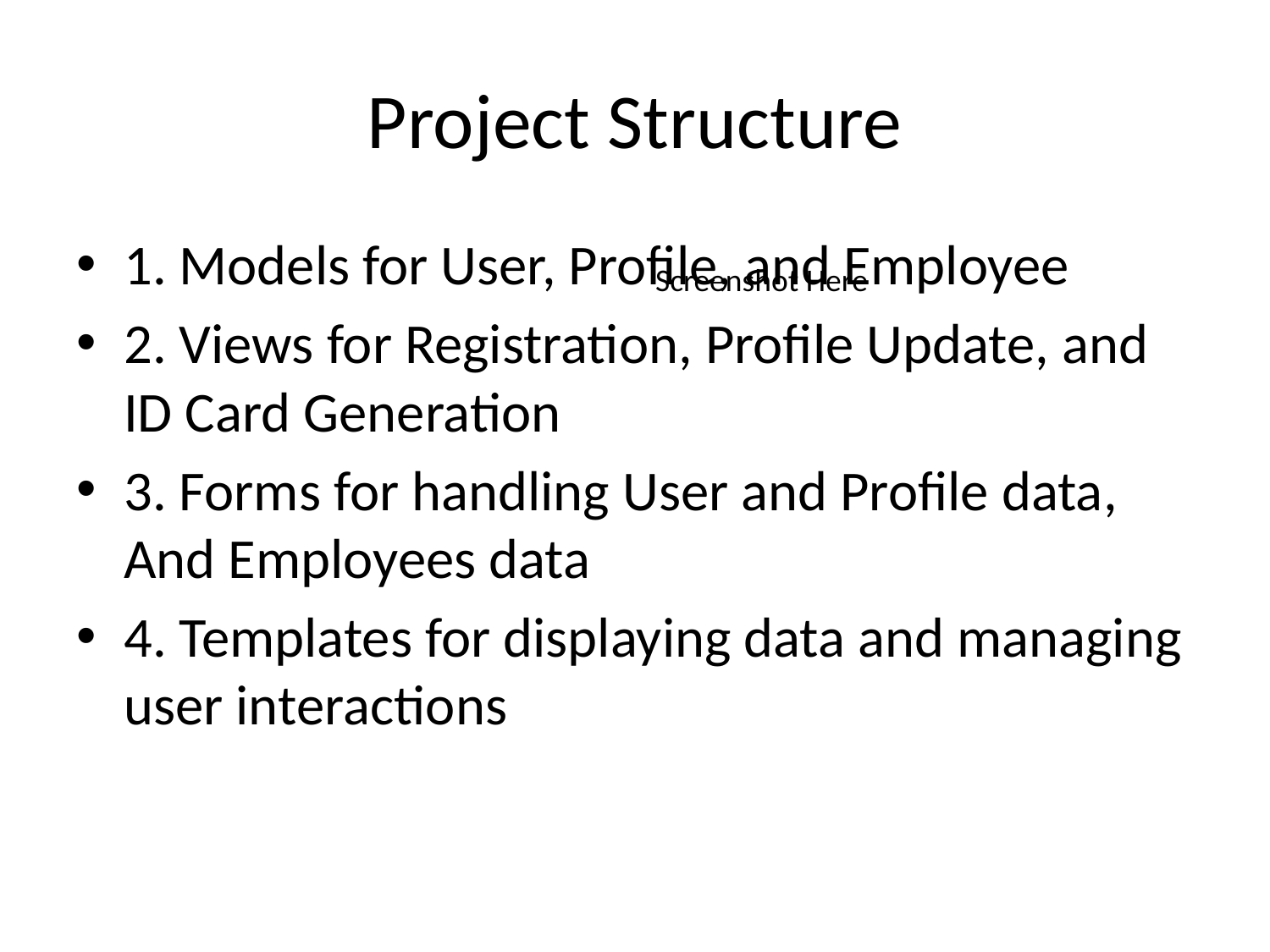

# Project Structure
1. Models for User, Profile, and Employee
2. Views for Registration, Profile Update, and ID Card Generation
3. Forms for handling User and Profile data, And Employees data
4. Templates for displaying data and managing user interactions
Screenshot Here